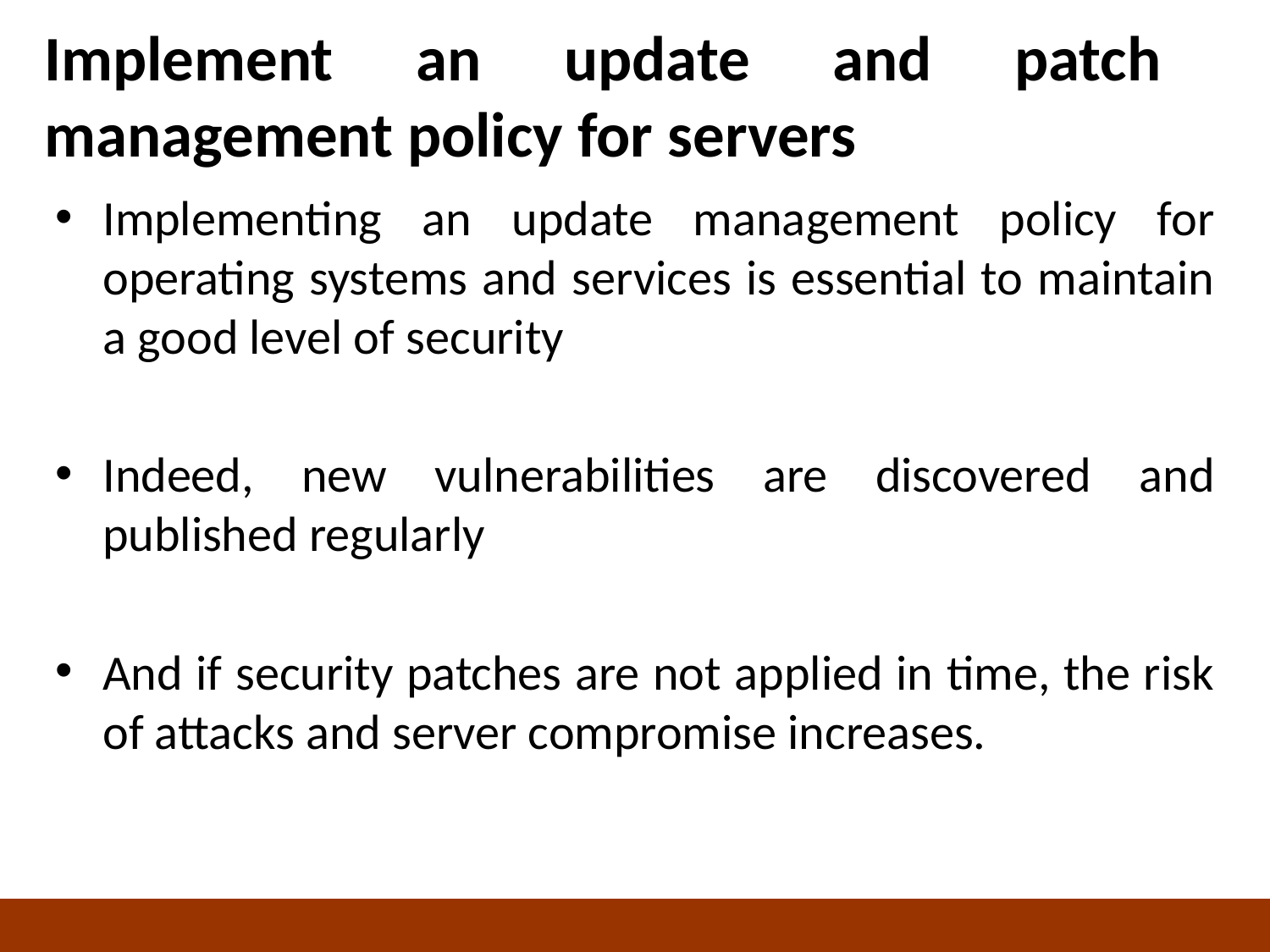

# Implement an update and patch management policy for servers
Implementing an update management policy for operating systems and services is essential to maintain a good level of security

Indeed, new vulnerabilities are discovered and published regularly

And if security patches are not applied in time, the risk of attacks and server compromise increases.